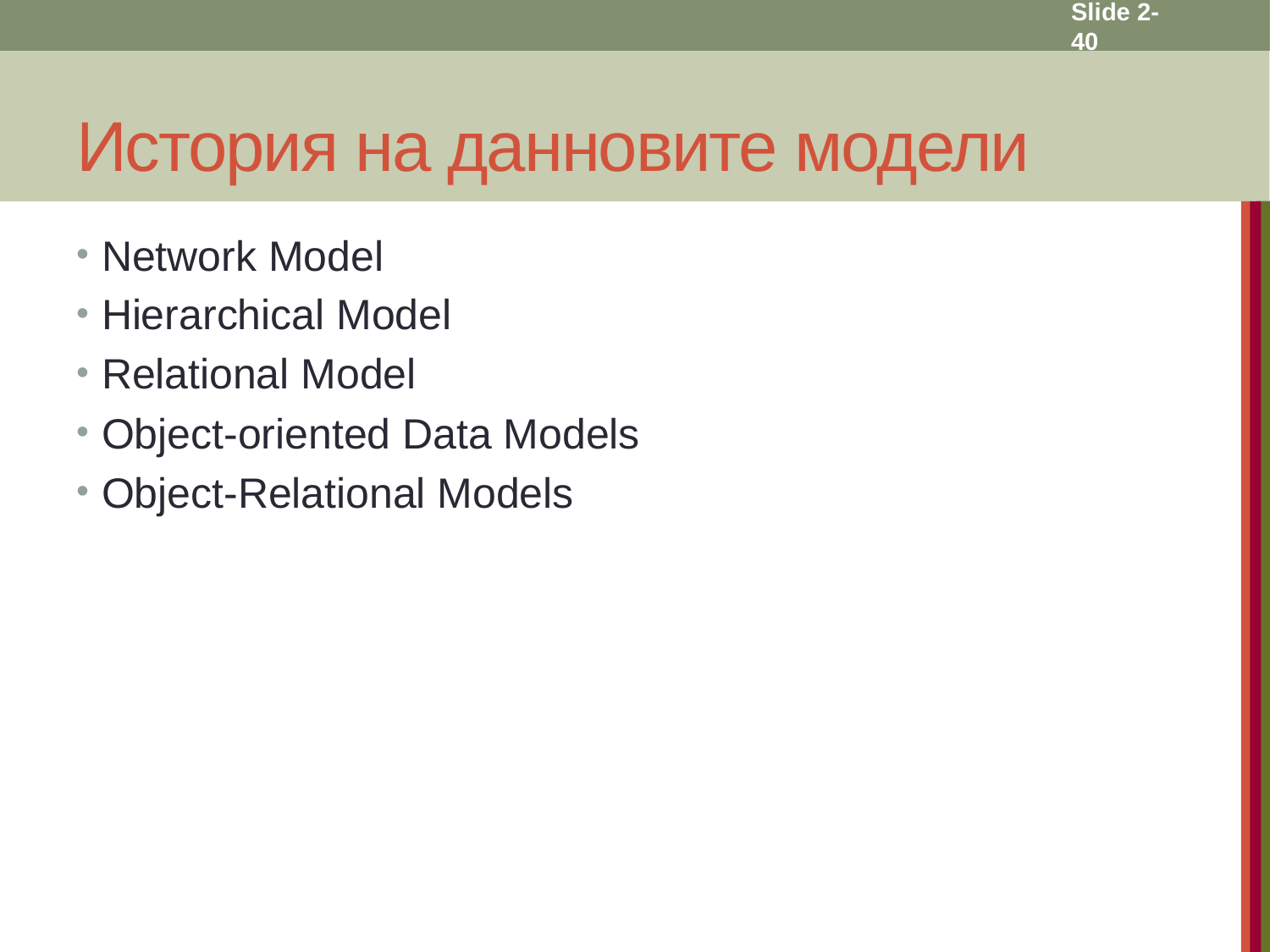

Slide 2- 40
# История на данновите модели
Network Model
Hierarchical Model
Relational Model
Object-oriented Data Models
Object-Relational Models